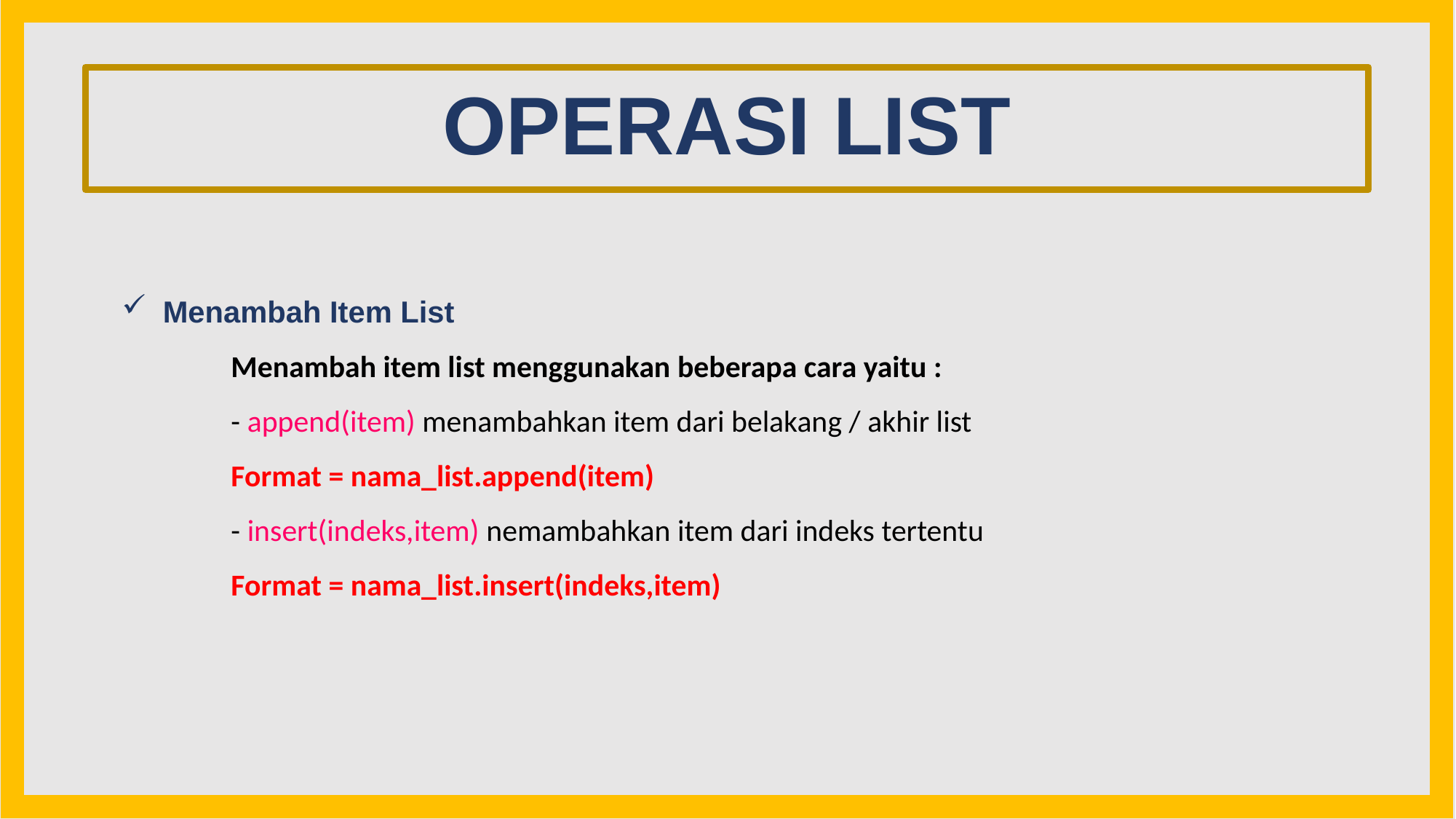

# OPERASI LIST
Menambah Item List
	Menambah item list menggunakan beberapa cara yaitu :
	- append(item) menambahkan item dari belakang / akhir list
	Format = nama_list.append(item)
	- insert(indeks,item) nemambahkan item dari indeks tertentu
	Format = nama_list.insert(indeks,item)